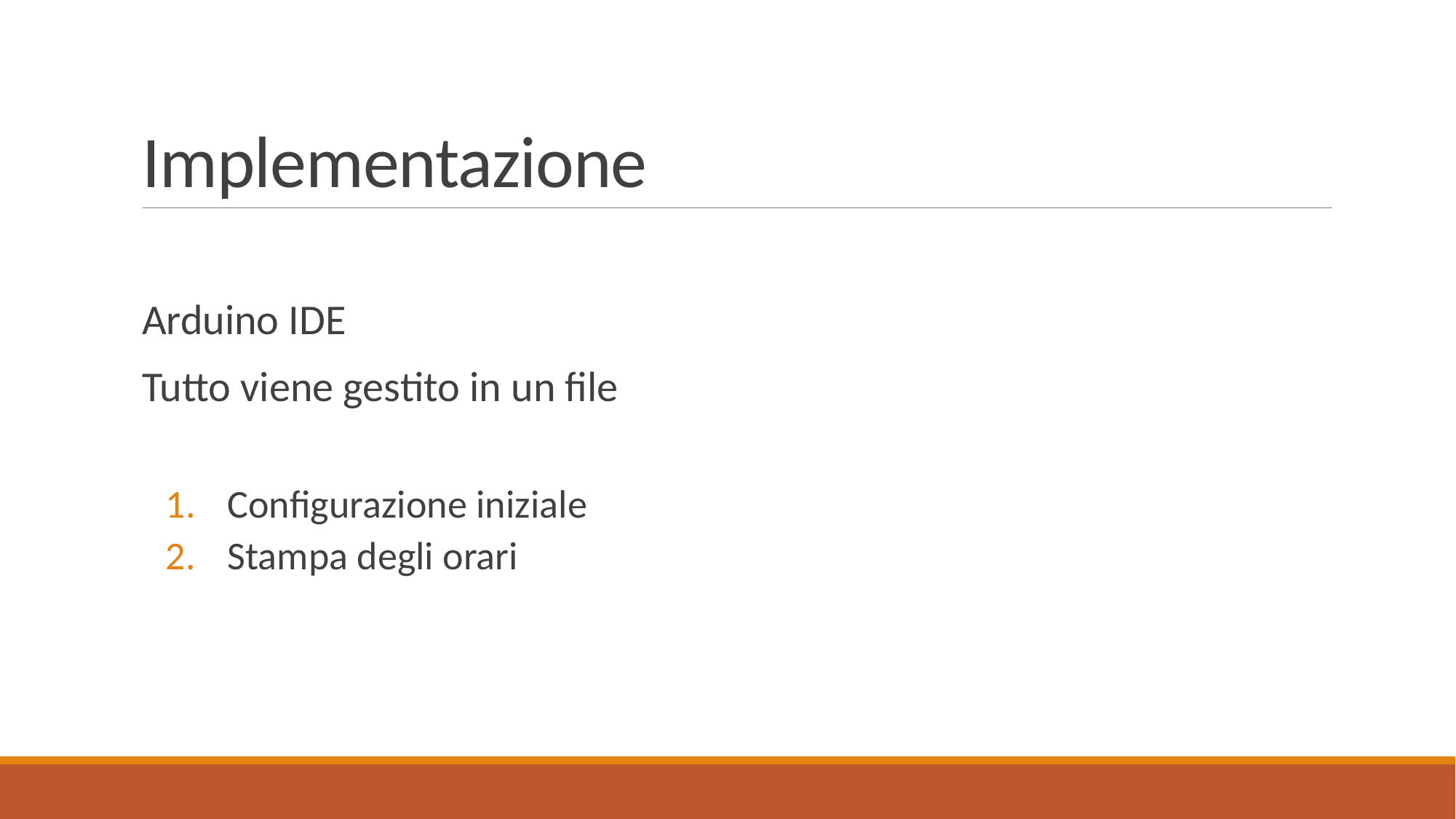

# Implementazione

Arduino IDE
Tutto viene gestito in un file

Configurazione iniziale
Stampa degli orari